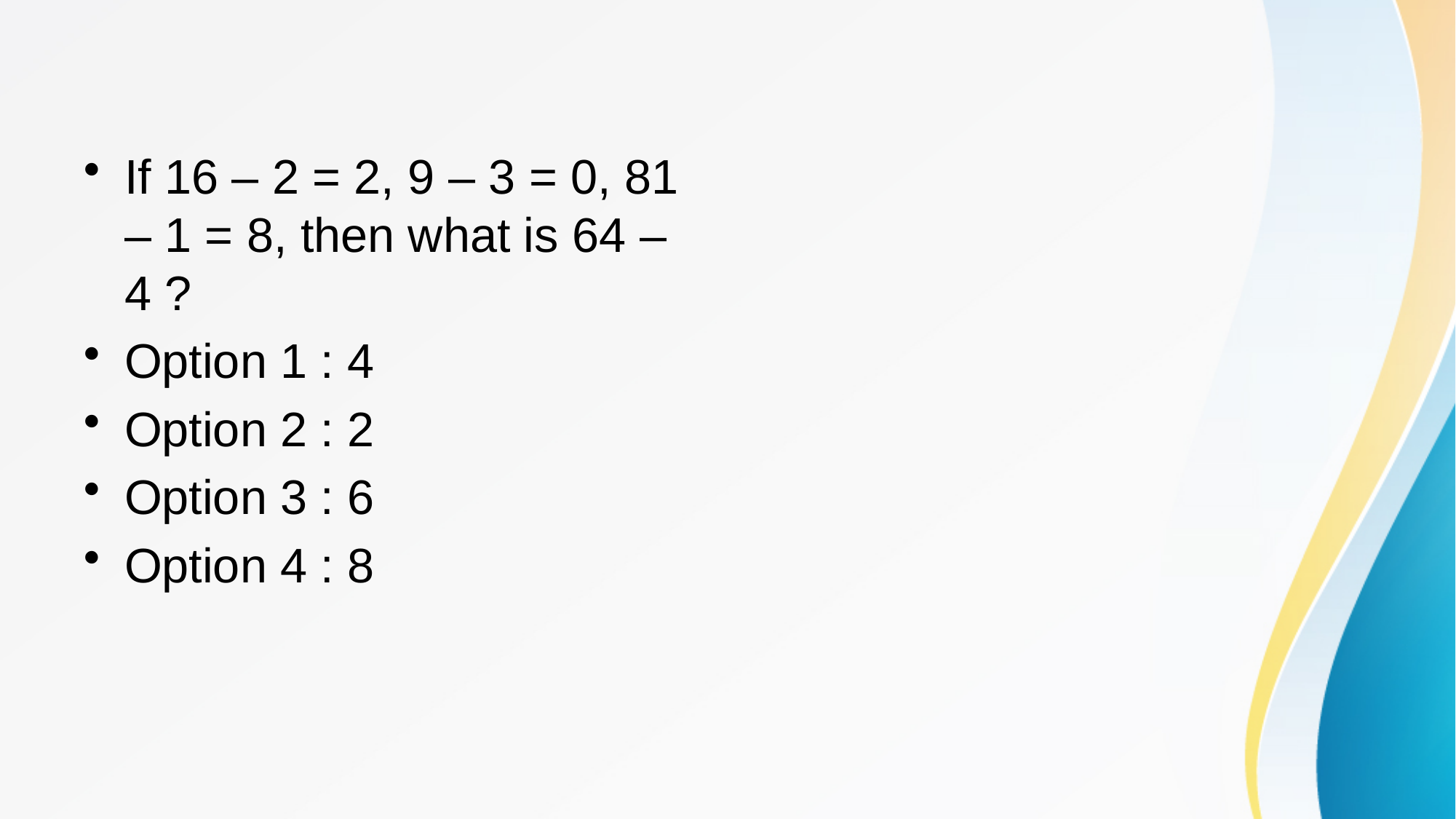

#
If 16 – 2 = 2, 9 – 3 = 0, 81 – 1 = 8, then what is 64 – 4 ?
Option 1 : 4
Option 2 : 2
Option 3 : 6
Option 4 : 8